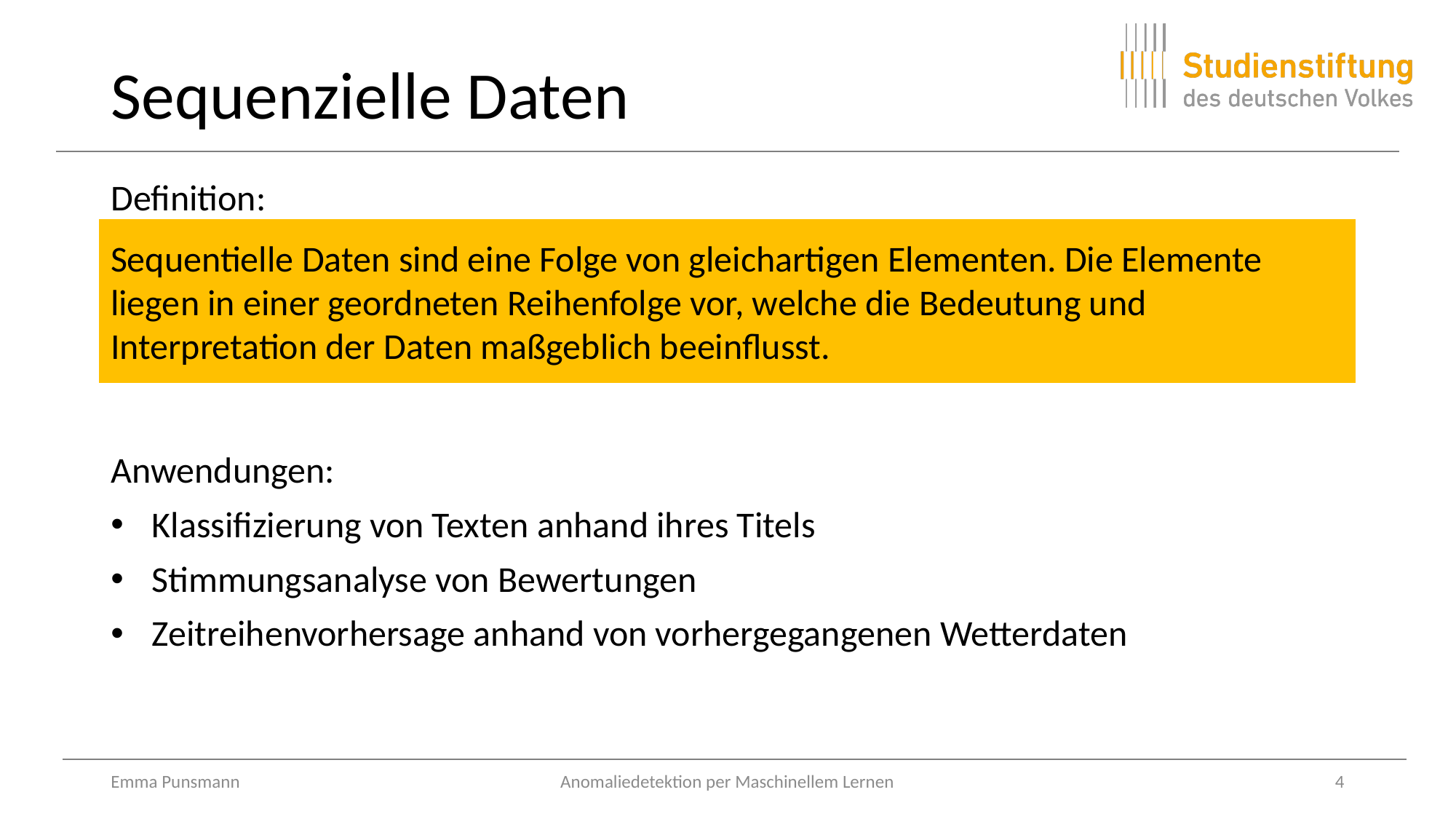

# Sequenzielle Daten
Definition:

Anwendungen:
Klassifizierung von Texten anhand ihres Titels
Stimmungsanalyse von Bewertungen
Zeitreihenvorhersage anhand von vorhergegangenen Wetterdaten

Sequentielle Daten sind eine Folge von gleichartigen Elementen. Die Elemente liegen in einer geordneten Reihenfolge vor, welche die Bedeutung und Interpretation der Daten maßgeblich beeinflusst.
Emma Punsmann
Anomaliedetektion per Maschinellem Lernen
4